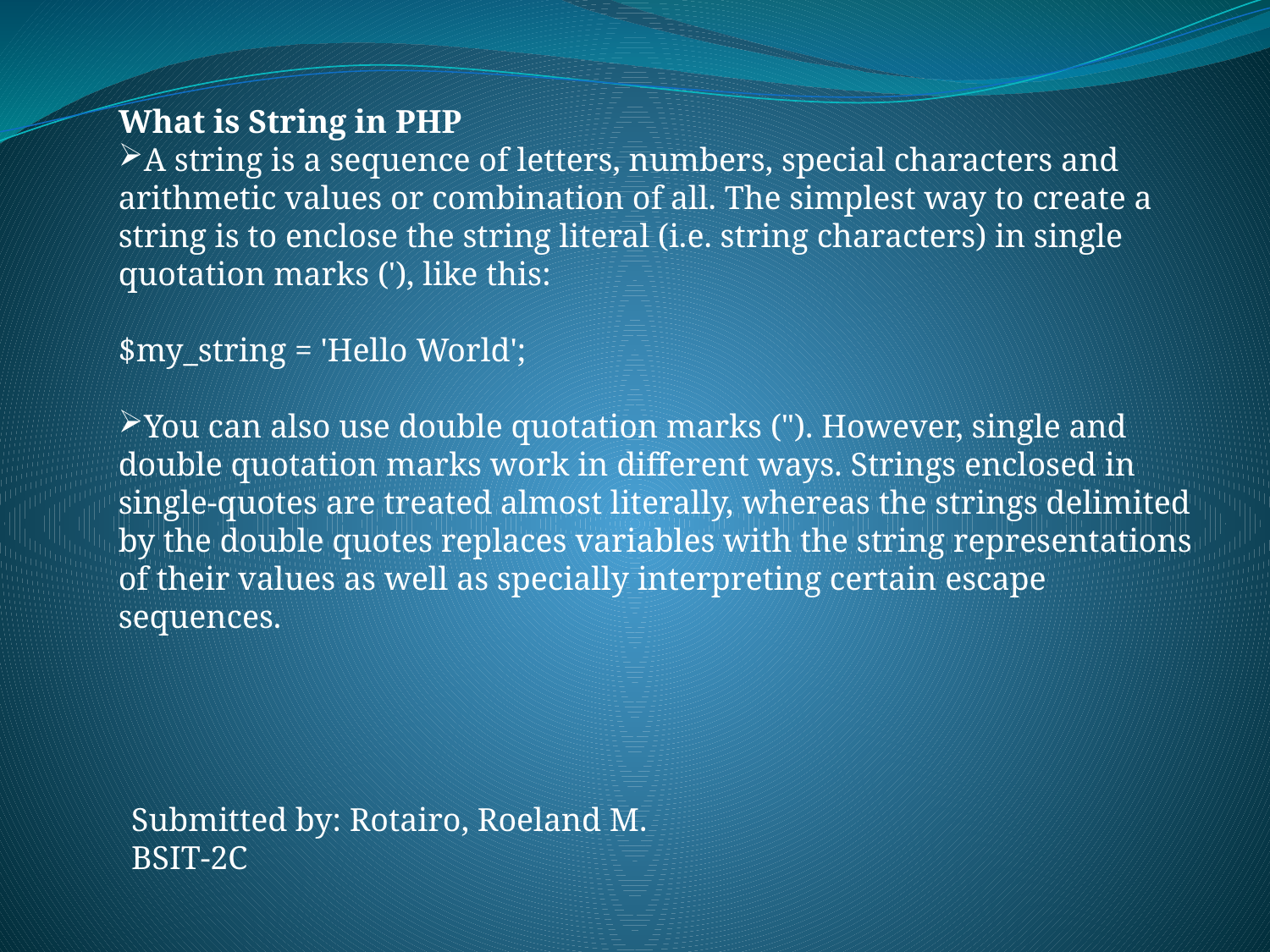

What is String in PHP
A string is a sequence of letters, numbers, special characters and arithmetic values or combination of all. The simplest way to create a string is to enclose the string literal (i.e. string characters) in single quotation marks ('), like this:

$my_string = 'Hello World';

You can also use double quotation marks ("). However, single and double quotation marks work in different ways. Strings enclosed in single-quotes are treated almost literally, whereas the strings delimited by the double quotes replaces variables with the string representations of their values as well as specially interpreting certain escape sequences.

Submitted by: Rotairo, Roeland M.
BSIT-2C